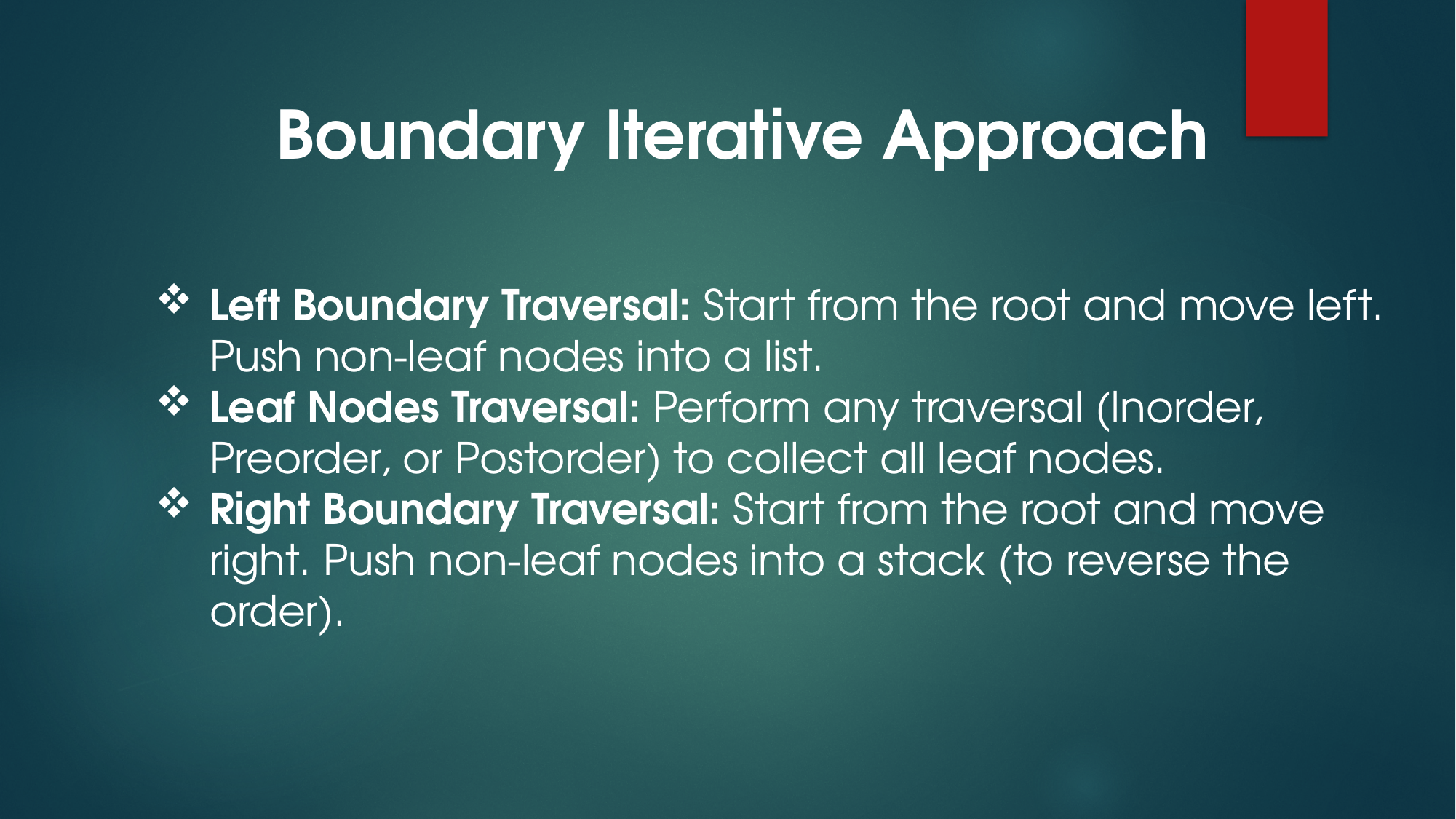

Boundary Iterative Approach
Left Boundary Traversal: Start from the root and move left. Push non-leaf nodes into a list.
Leaf Nodes Traversal: Perform any traversal (Inorder, Preorder, or Postorder) to collect all leaf nodes.
Right Boundary Traversal: Start from the root and move right. Push non-leaf nodes into a stack (to reverse the order).